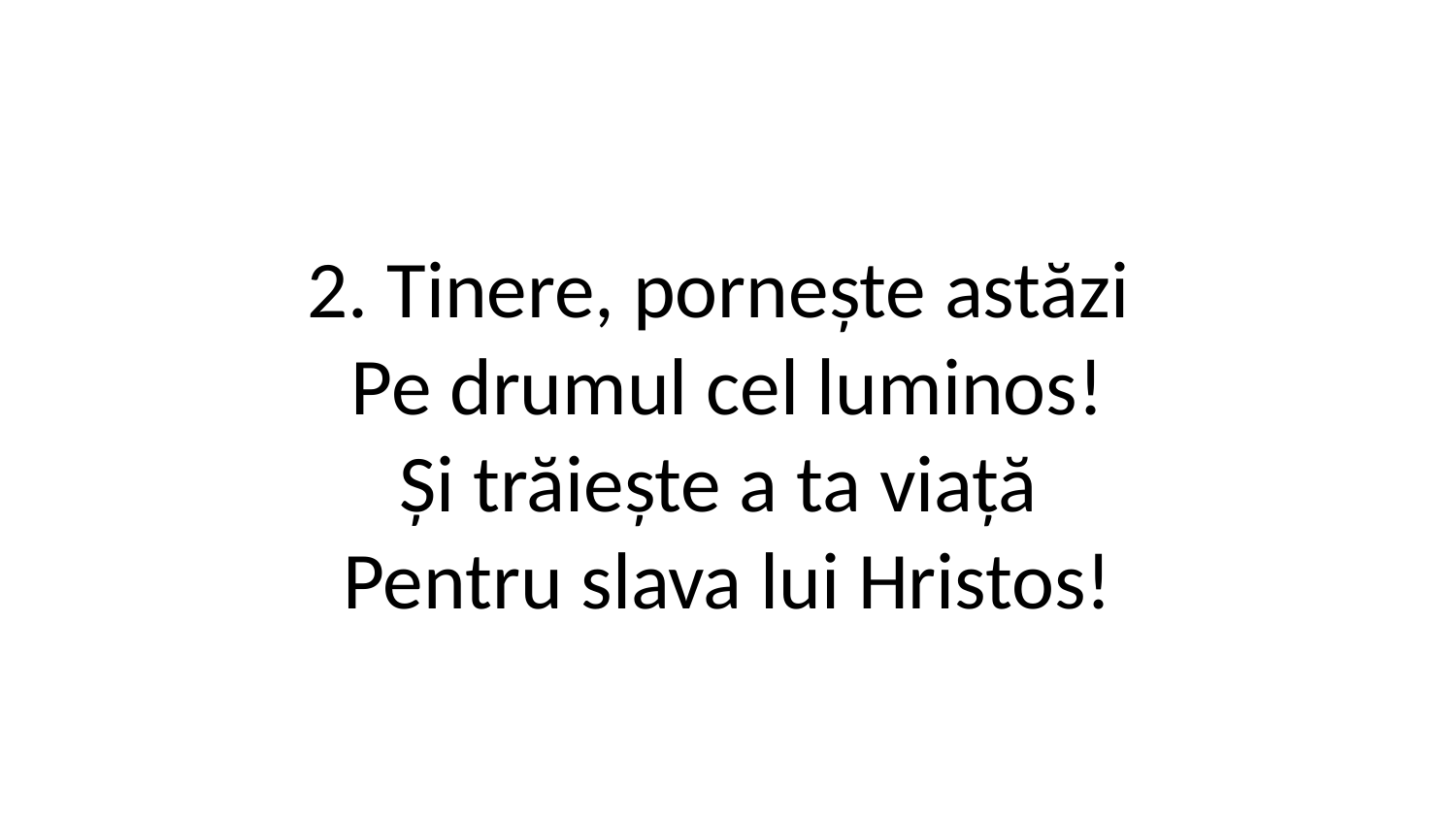

2. Tinere, pornește astăzi
Pe drumul cel luminos!
Și trăiește a ta viață
Pentru slava lui Hristos!